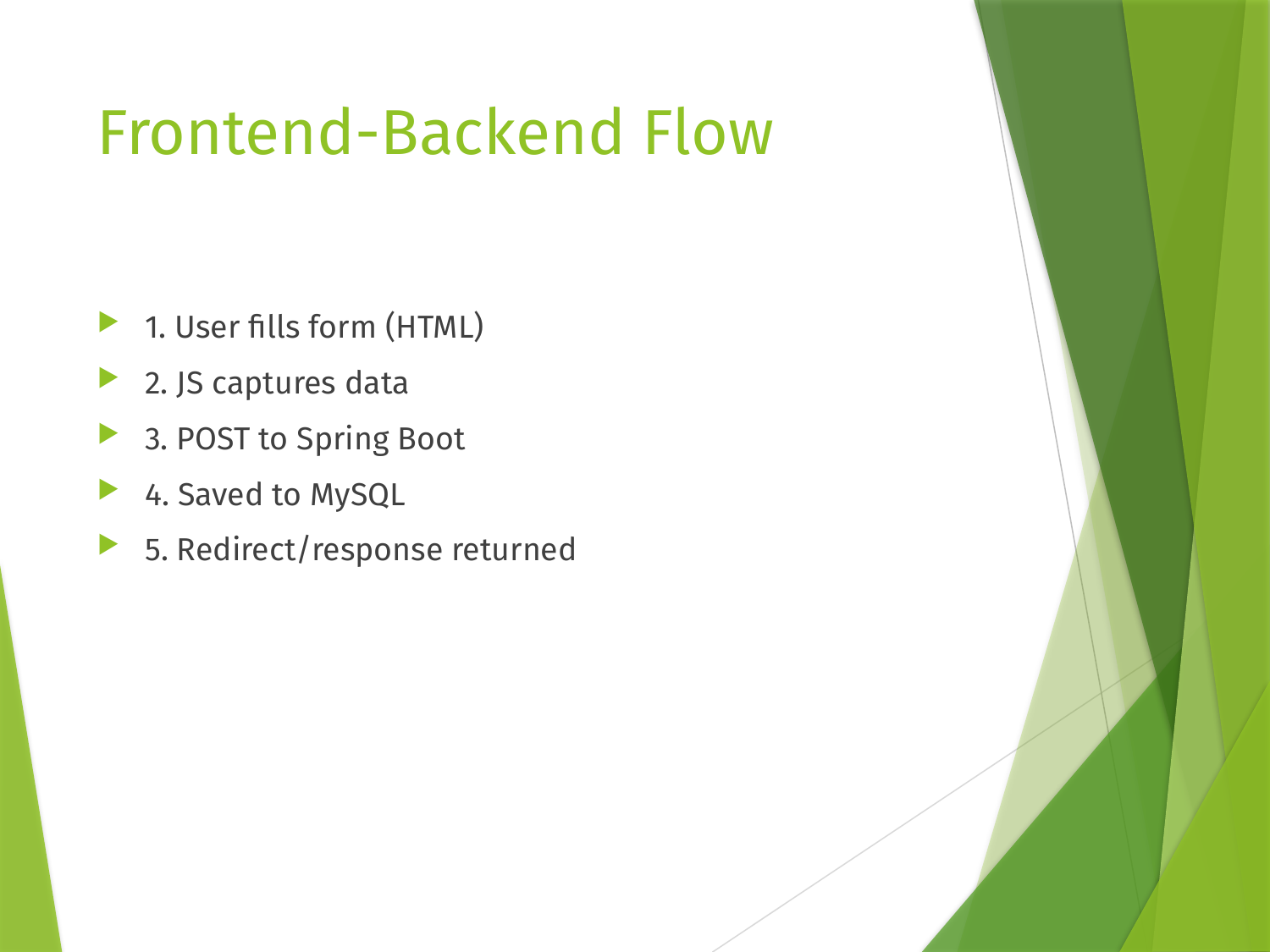

# Frontend-Backend Flow
1. User fills form (HTML)
2. JS captures data
3. POST to Spring Boot
4. Saved to MySQL
5. Redirect/response returned